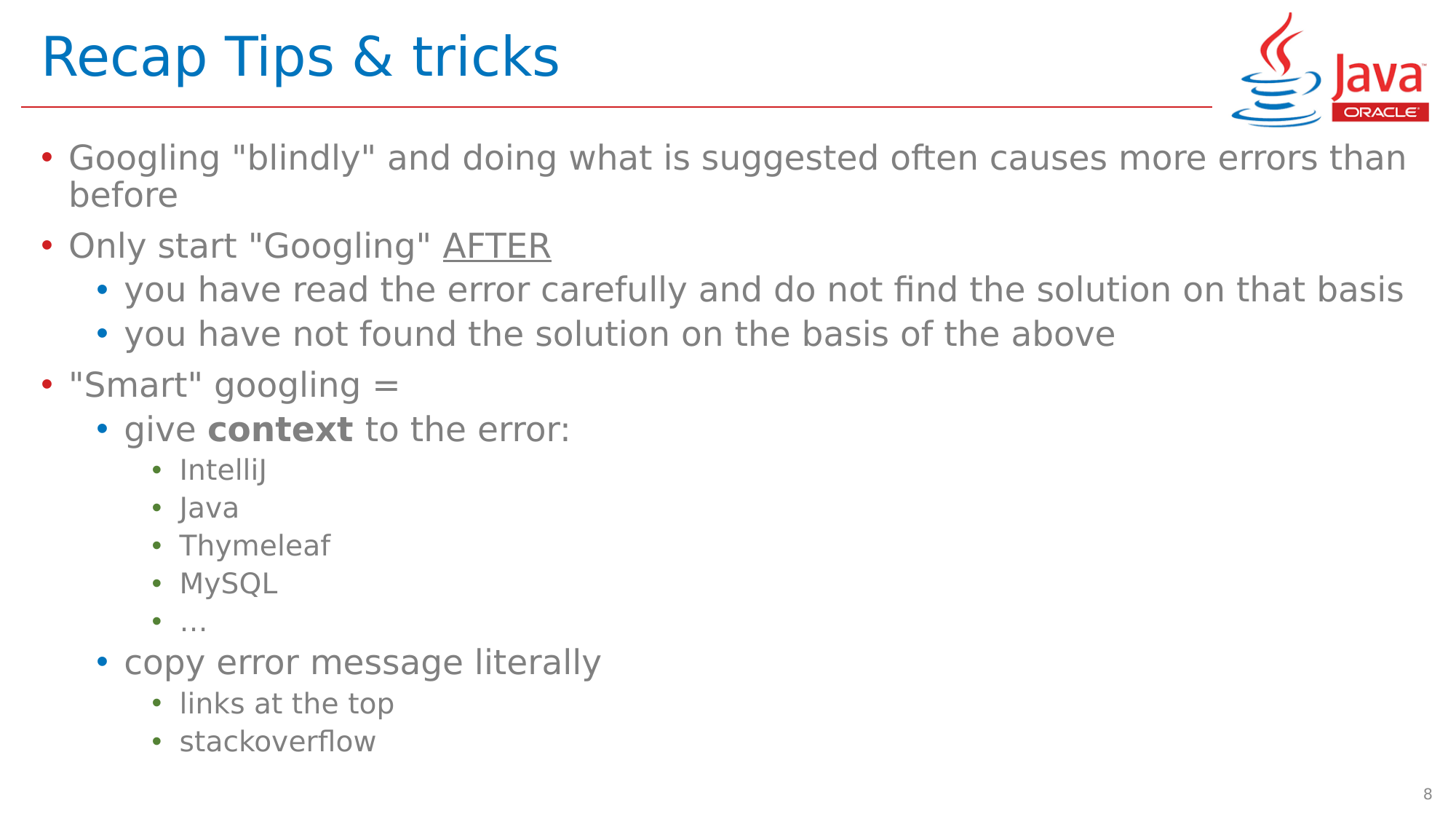

# Recap Tips & tricks
Googling "blindly" and doing what is suggested often causes more errors than before
Only start "Googling" AFTER
you have read the error carefully and do not find the solution on that basis
you have not found the solution on the basis of the above
"Smart" googling =
give context to the error:
IntelliJ
Java
Thymeleaf
MySQL
…
copy error message literally
links at the top
stackoverflow

8